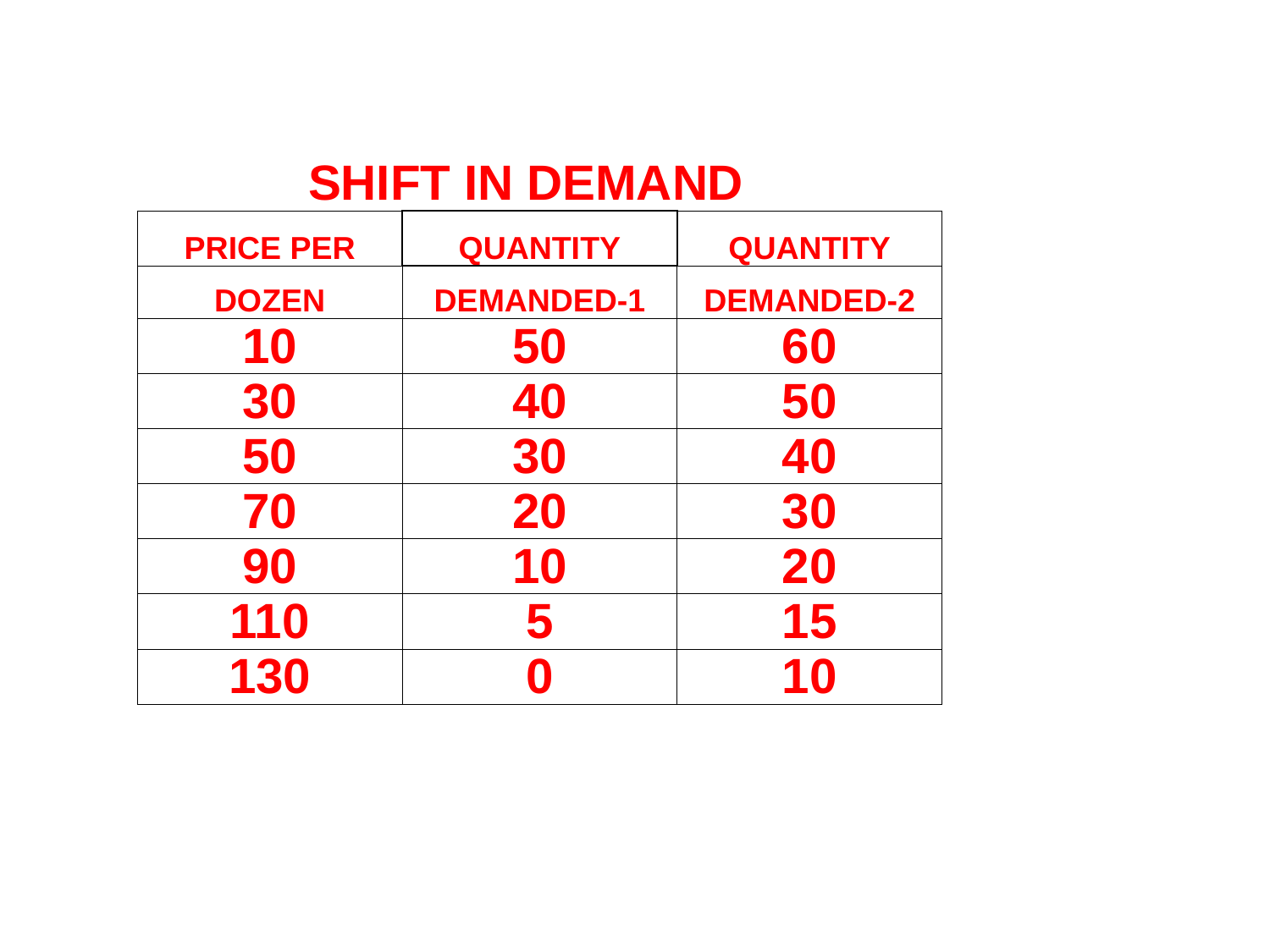

| SHIFT IN DEMAND |  |  |
| --- | --- | --- |
| PRICE PER | QUANTITY | QUANTITY |
| DOZEN | DEMANDED-1 | DEMANDED-2 |
| 10 | 50 | 60 |
| 30 | 40 | 50 |
| 50 | 30 | 40 |
| 70 | 20 | 30 |
| 90 | 10 | 20 |
| 110 | 5 | 15 |
| 130 | 0 | 10 |